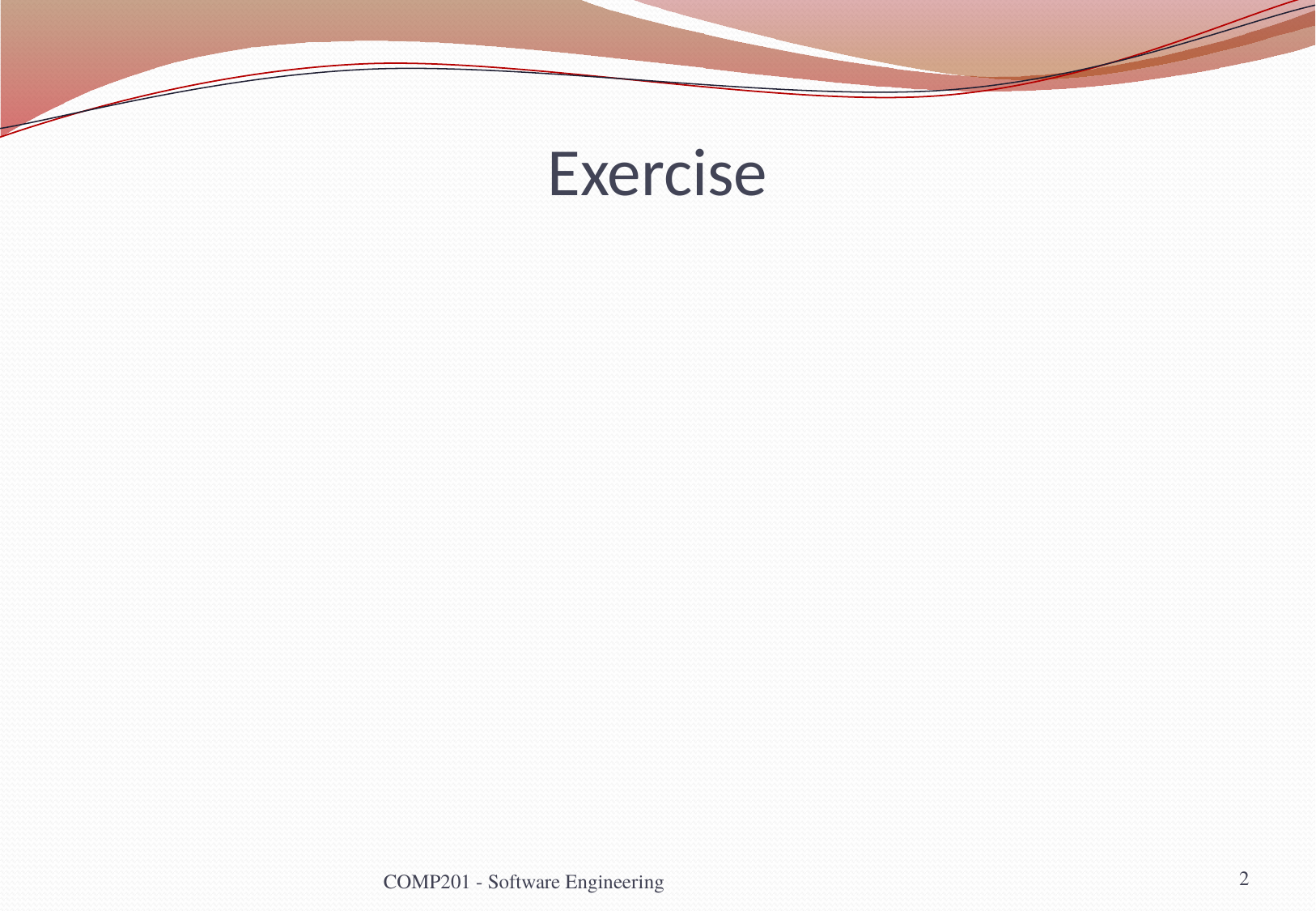

# Exercise

COMP201 - Software Engineering
2